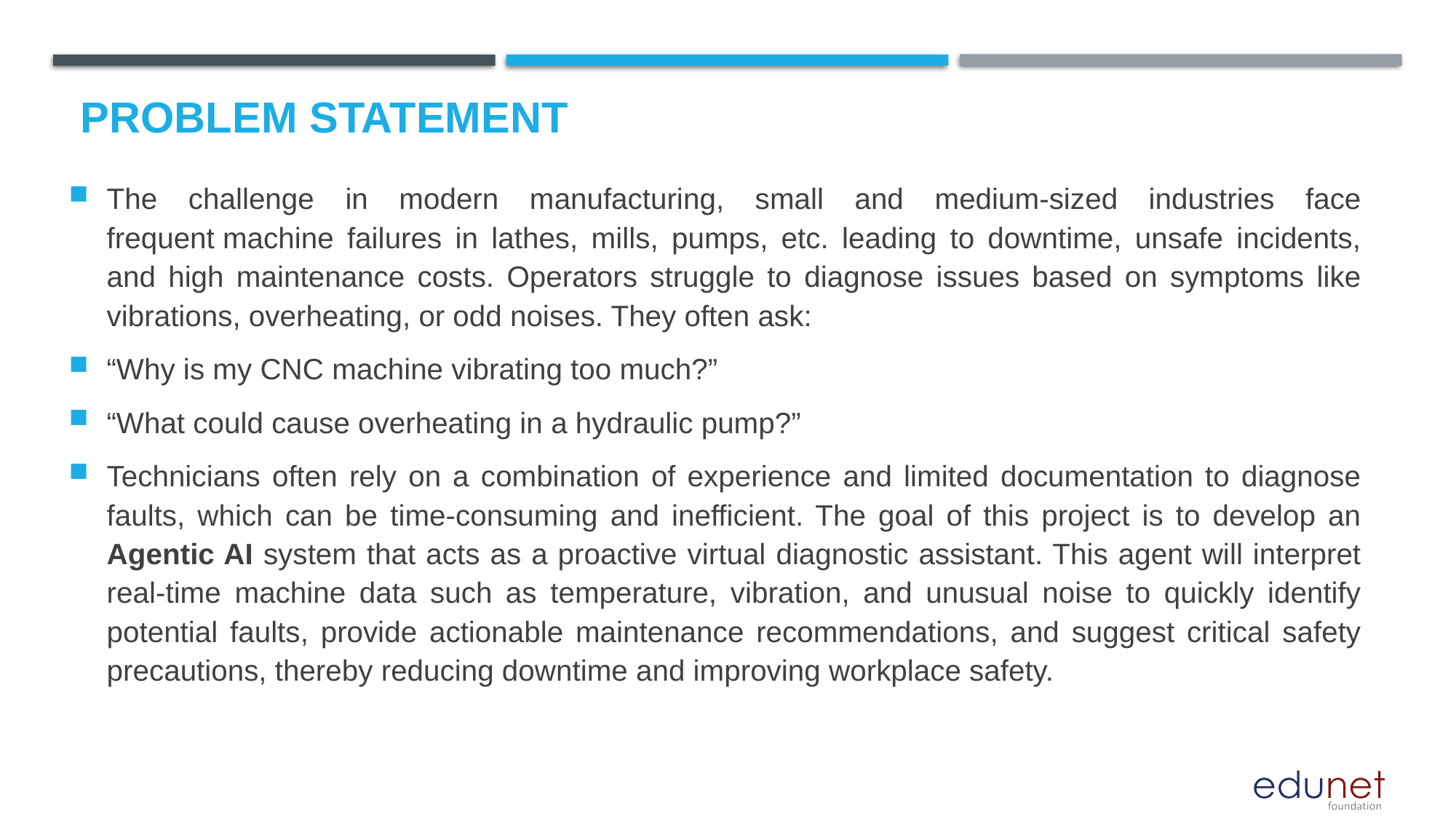

# Problem Statement
The challenge in modern manufacturing, small and medium-sized industries face frequent machine failures in lathes, mills, pumps, etc. leading to downtime, unsafe incidents, and high maintenance costs. Operators struggle to diagnose issues based on symptoms like vibrations, overheating, or odd noises. They often ask:
“Why is my CNC machine vibrating too much?”
“What could cause overheating in a hydraulic pump?”
Technicians often rely on a combination of experience and limited documentation to diagnose faults, which can be time-consuming and inefficient. The goal of this project is to develop an Agentic AI system that acts as a proactive virtual diagnostic assistant. This agent will interpret real-time machine data such as temperature, vibration, and unusual noise to quickly identify potential faults, provide actionable maintenance recommendations, and suggest critical safety precautions, thereby reducing downtime and improving workplace safety.